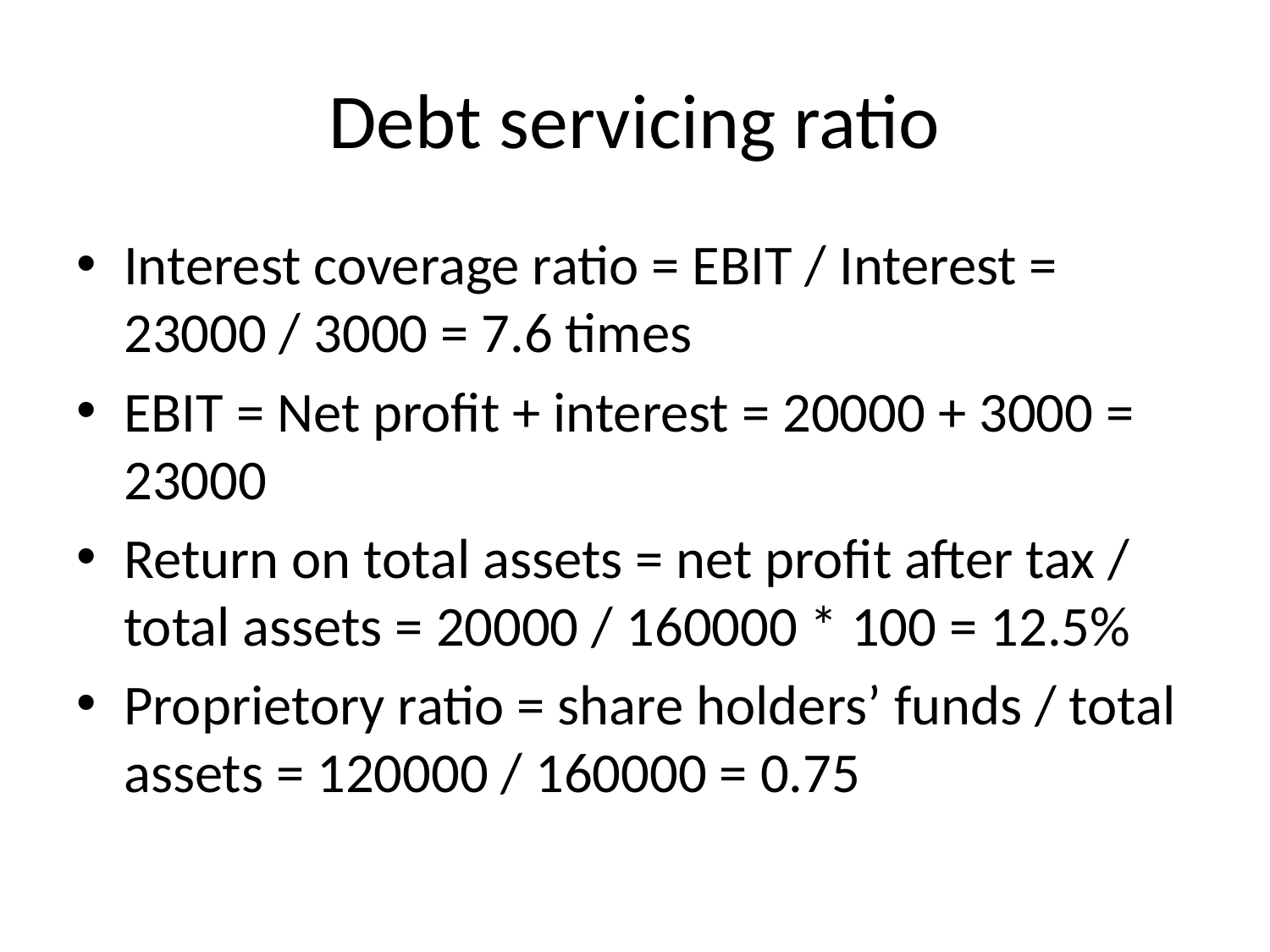

# Debt servicing ratio
Interest coverage ratio = EBIT / Interest = 23000 / 3000 = 7.6 times
EBIT = Net profit + interest = 20000 + 3000 = 23000
Return on total assets = net profit after tax / total assets = 20000 / 160000 * 100 = 12.5%
Proprietory ratio = share holders’ funds / total assets = 120000 / 160000 = 0.75